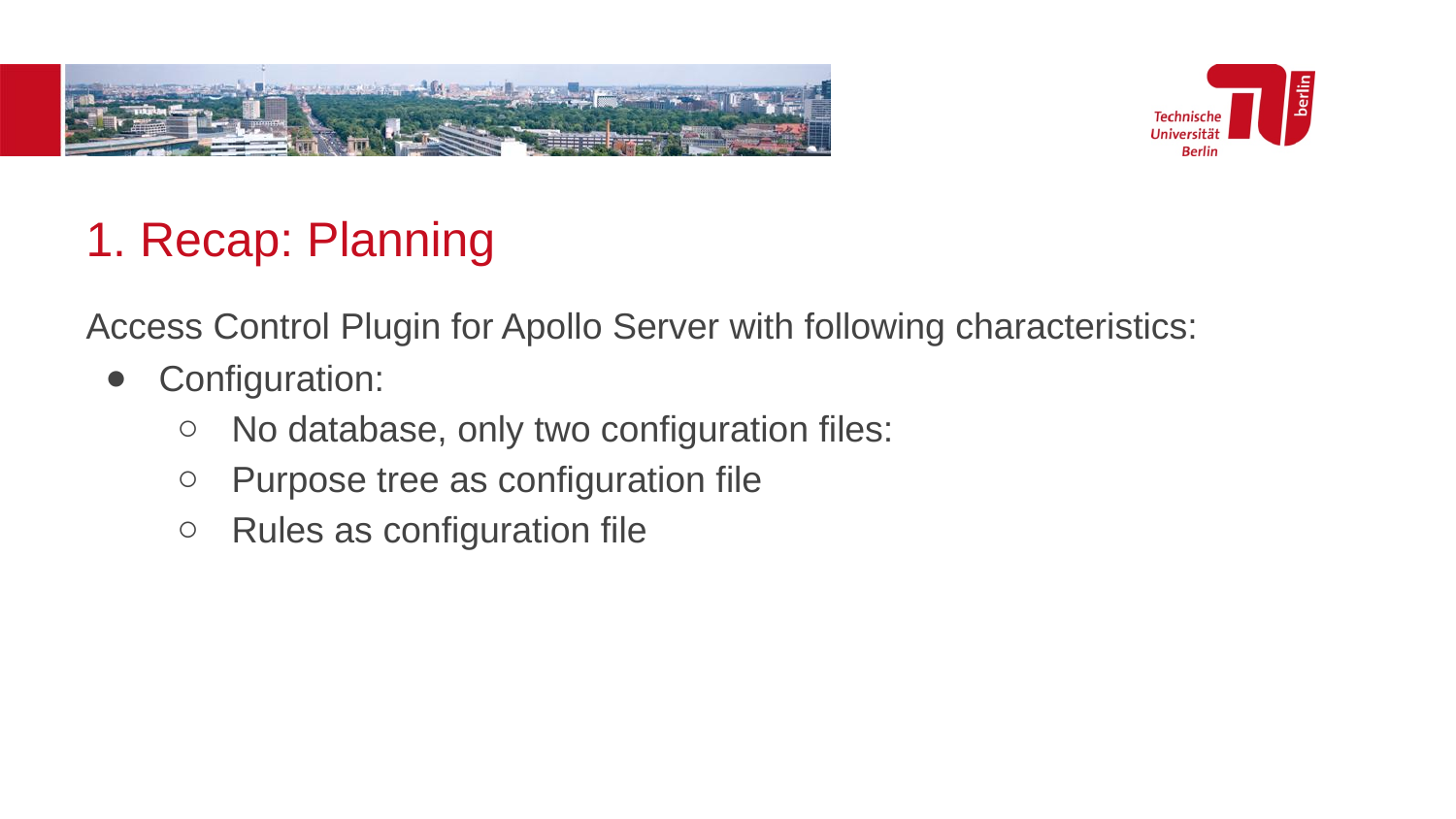

# 1. Recap: Planning
Access Control Plugin for Apollo Server with following characteristics:
Configuration:
No database, only two configuration files:
Purpose tree as configuration file
Rules as configuration file